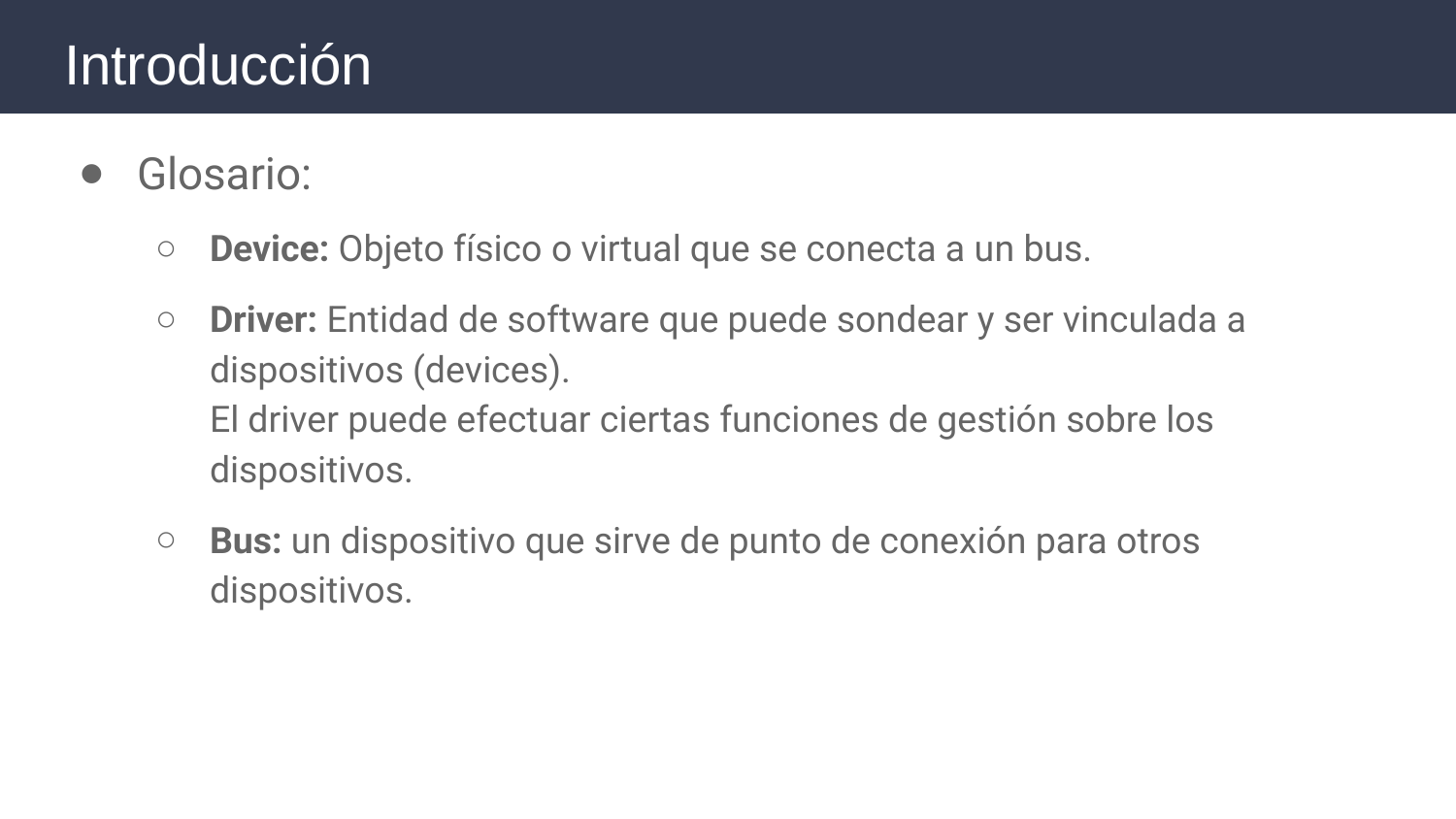

# Introducción

Glosario:
Device: Objeto físico o virtual que se conecta a un bus.
Driver: Entidad de software que puede sondear y ser vinculada a dispositivos (devices).
El driver puede efectuar ciertas funciones de gestión sobre los dispositivos.
Bus: un dispositivo que sirve de punto de conexión para otros dispositivos.